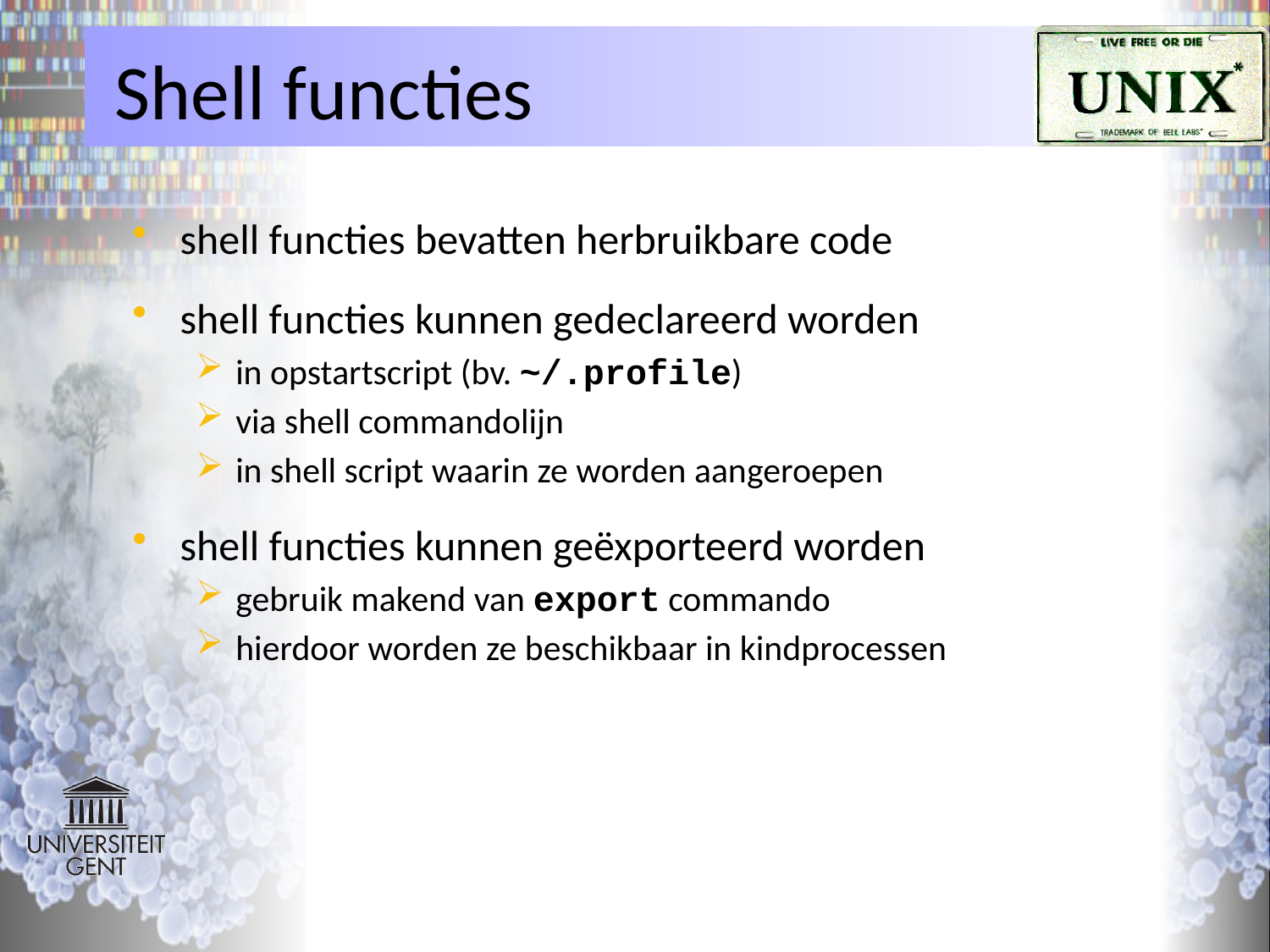

# Shell functies
shell functies bevatten herbruikbare code

shell functies kunnen gedeclareerd worden
in opstartscript (bv. ~/.profile)
via shell commandolijn
in shell script waarin ze worden aangeroepen

shell functies kunnen geëxporteerd worden
gebruik makend van export commando
hierdoor worden ze beschikbaar in kindprocessen